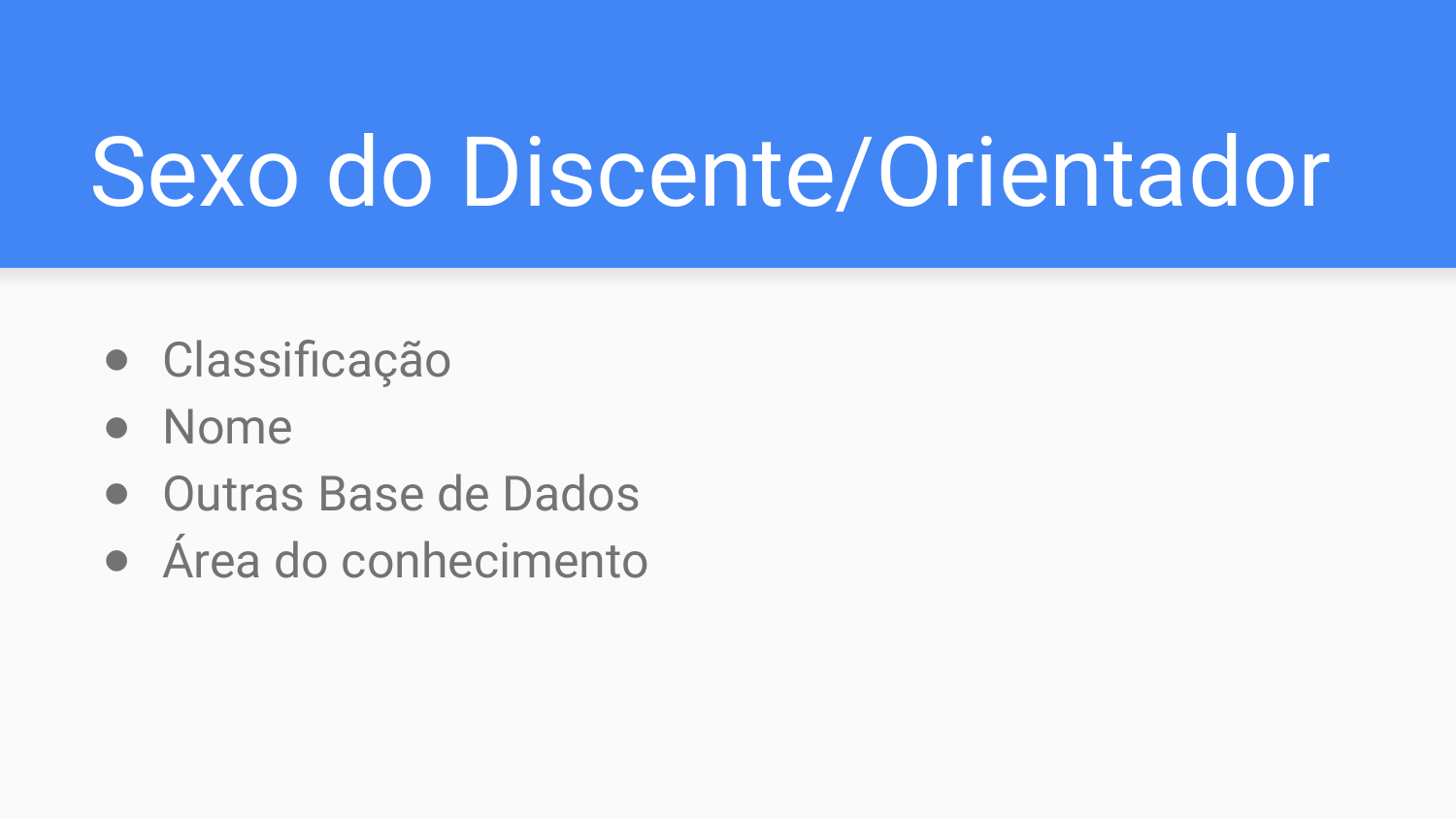

# Sexo do Discente/Orientador
Classificação
Nome
Outras Base de Dados
Área do conhecimento